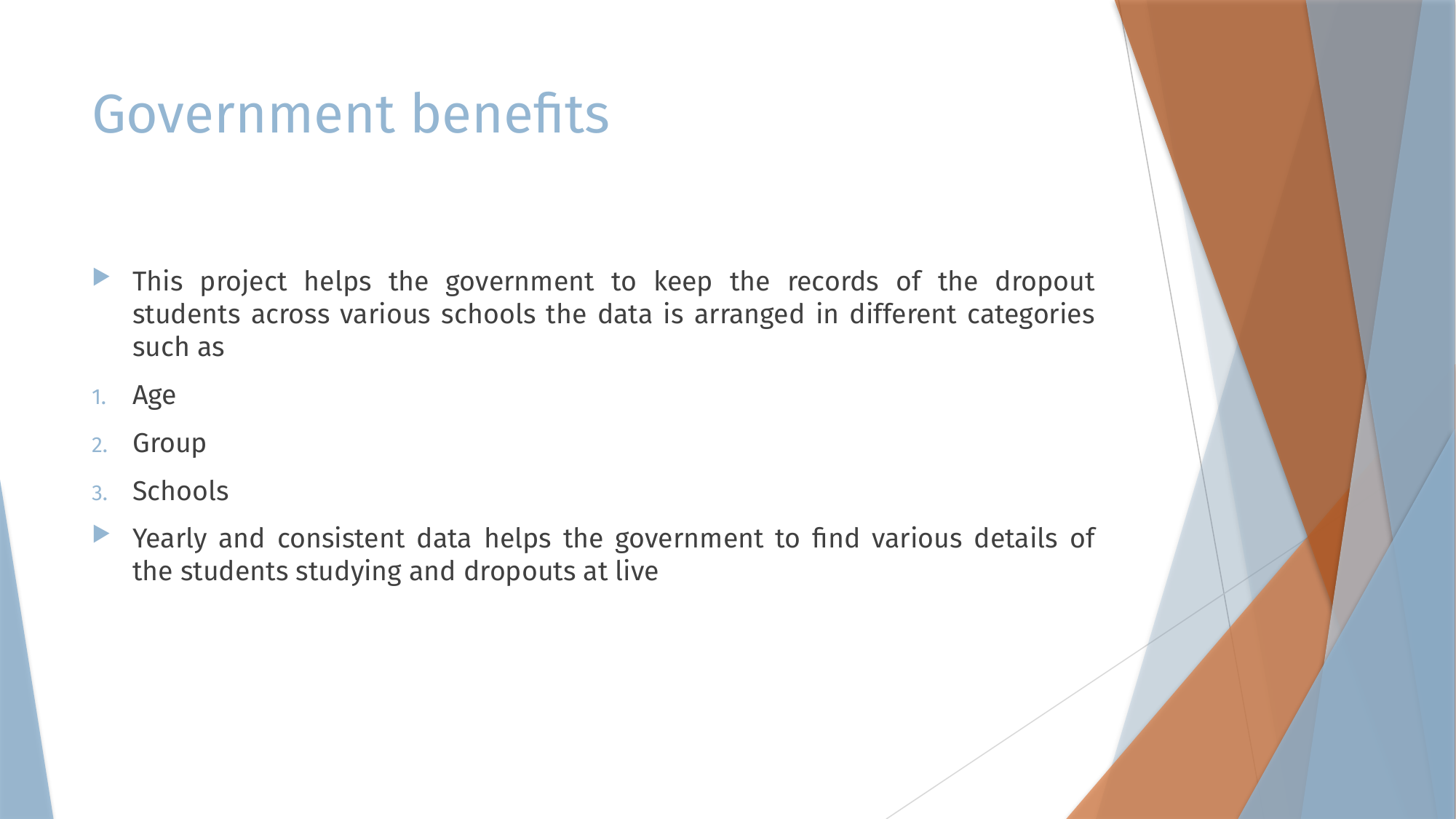

# Government benefits
This project helps the government to keep the records of the dropout students across various schools the data is arranged in different categories such as
Age
Group
Schools
Yearly and consistent data helps the government to find various details of the students studying and dropouts at live